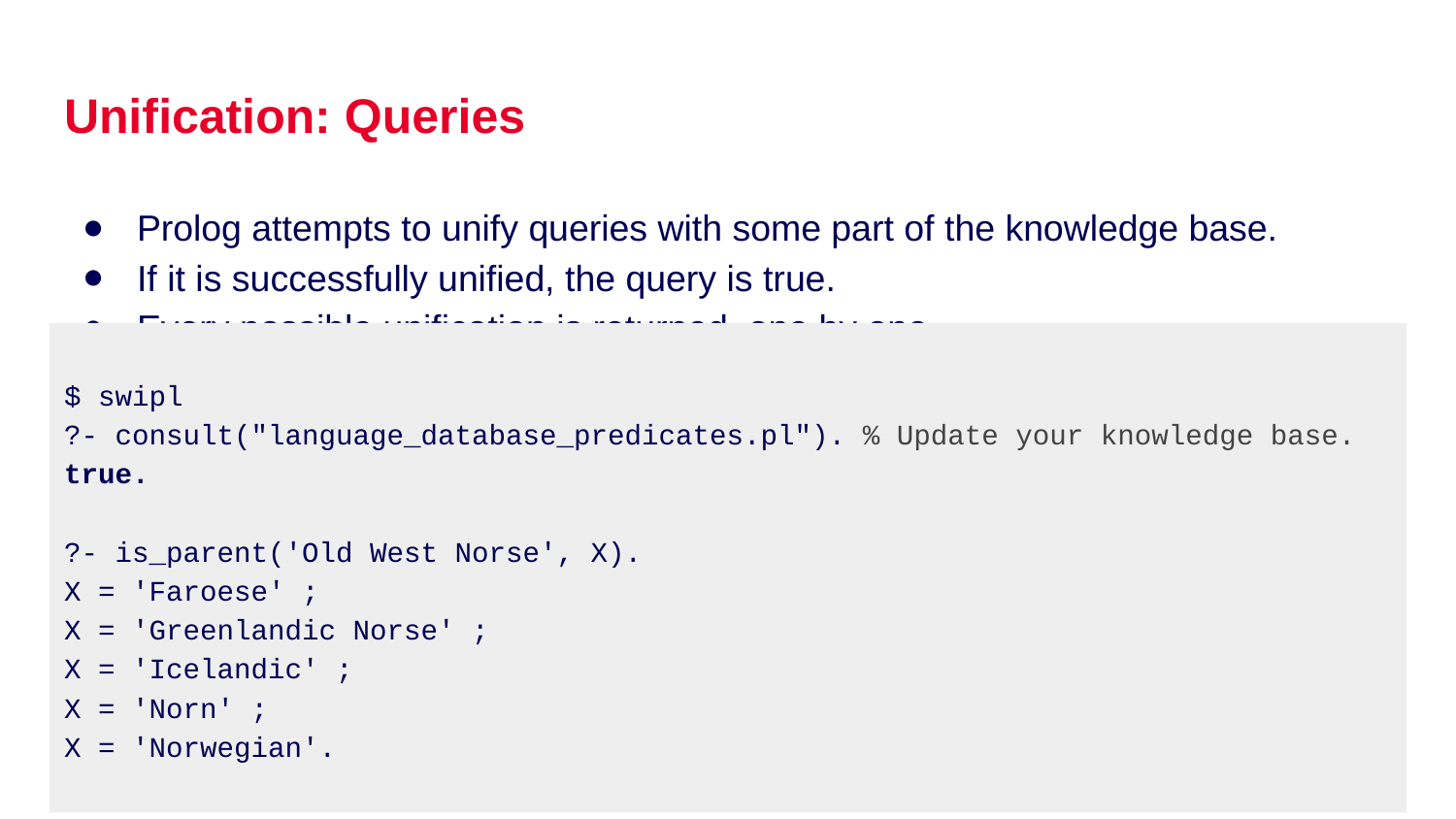

# Unification: Queries
Prolog attempts to unify queries with some part of the knowledge base.
If it is successfully unified, the query is true.
Every possible unification is returned, one by one.
$ swipl
?- consult("language_database_predicates.pl"). % Update your knowledge base.
true.

?- is_parent('Old West Norse', X).
X = 'Faroese' ;
X = 'Greenlandic Norse' ;
X = 'Icelandic' ;
X = 'Norn' ;
X = 'Norwegian'.